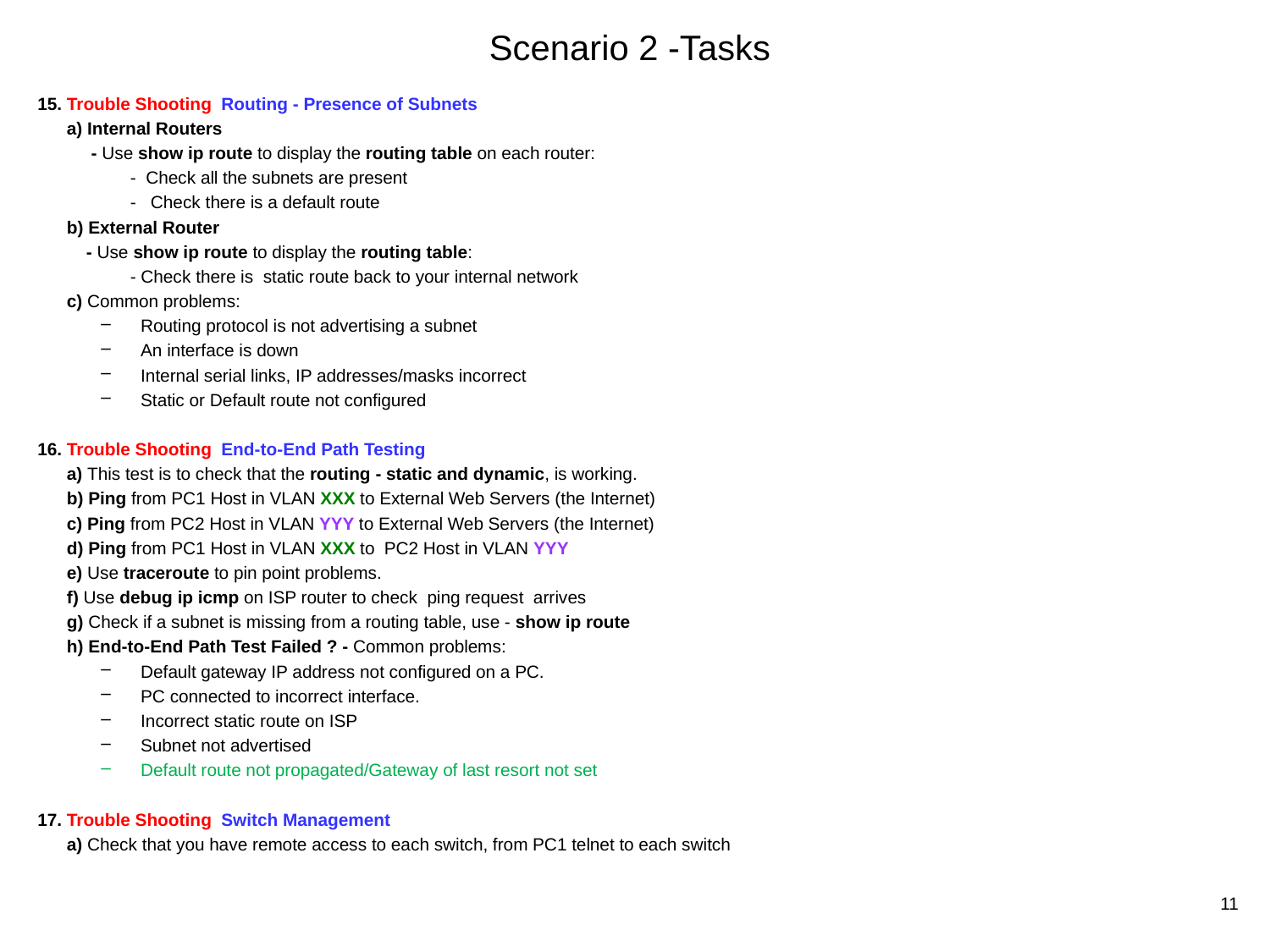

# Scenario 2 -Tasks
15. Trouble Shooting  Routing - Presence of Subnets
      a) Internal Routers
           - Use show ip route to display the routing table on each router:
                   -  Check all the subnets are present
                   -   Check there is a default route
      b) External Router
          - Use show ip route to display the routing table:
                   - Check there is  static route back to your internal network
      c) Common problems:
Routing protocol is not advertising a subnet
An interface is down
Internal serial links, IP addresses/masks incorrect
Static or Default route not configured

16. Trouble Shooting  End-to-End Path Testing
      a) This test is to check that the routing - static and dynamic, is working.
      b) Ping from PC1 Host in VLAN XXX to External Web Servers (the Internet)
      c) Ping from PC2 Host in VLAN YYY to External Web Servers (the Internet)
      d) Ping from PC1 Host in VLAN XXX to  PC2 Host in VLAN YYY
      e) Use traceroute to pin point problems.
      f) Use debug ip icmp on ISP router to check  ping request  arrives
      g) Check if a subnet is missing from a routing table, use - show ip route
      h) End-to-End Path Test Failed ? - Common problems:
Default gateway IP address not configured on a PC.
PC connected to incorrect interface.
Incorrect static route on ISP
Subnet not advertised
Default route not propagated/Gateway of last resort not set

17. Trouble Shooting  Switch Management
      a) Check that you have remote access to each switch, from PC1 telnet to each switch

11